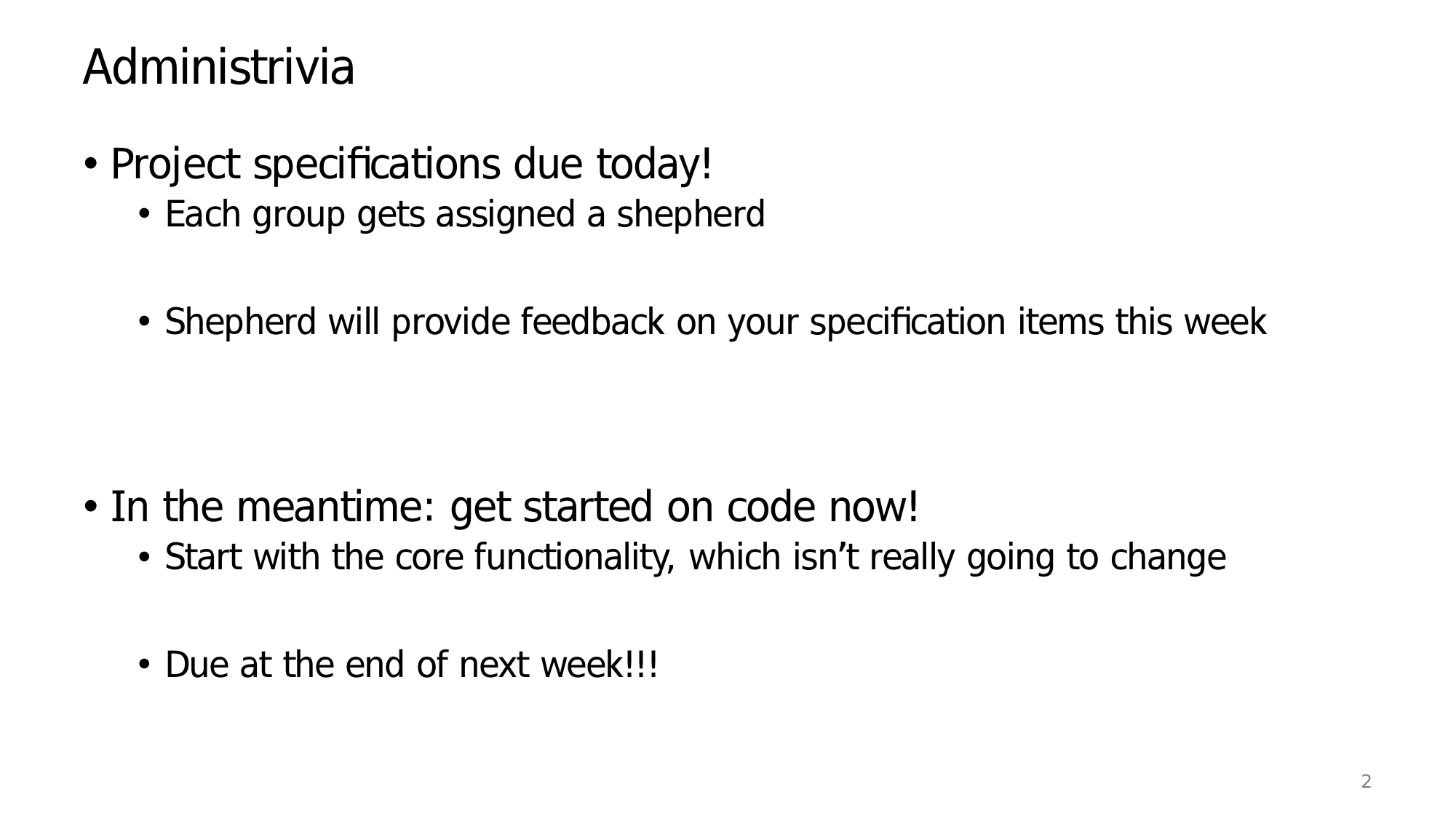

# Administrivia
Project specifications due today!
Each group gets assigned a shepherd

Shepherd will provide feedback on your specification items this week

In the meantime: get started on code now!
Start with the core functionality, which isn’t really going to change

Due at the end of next week!!!
2